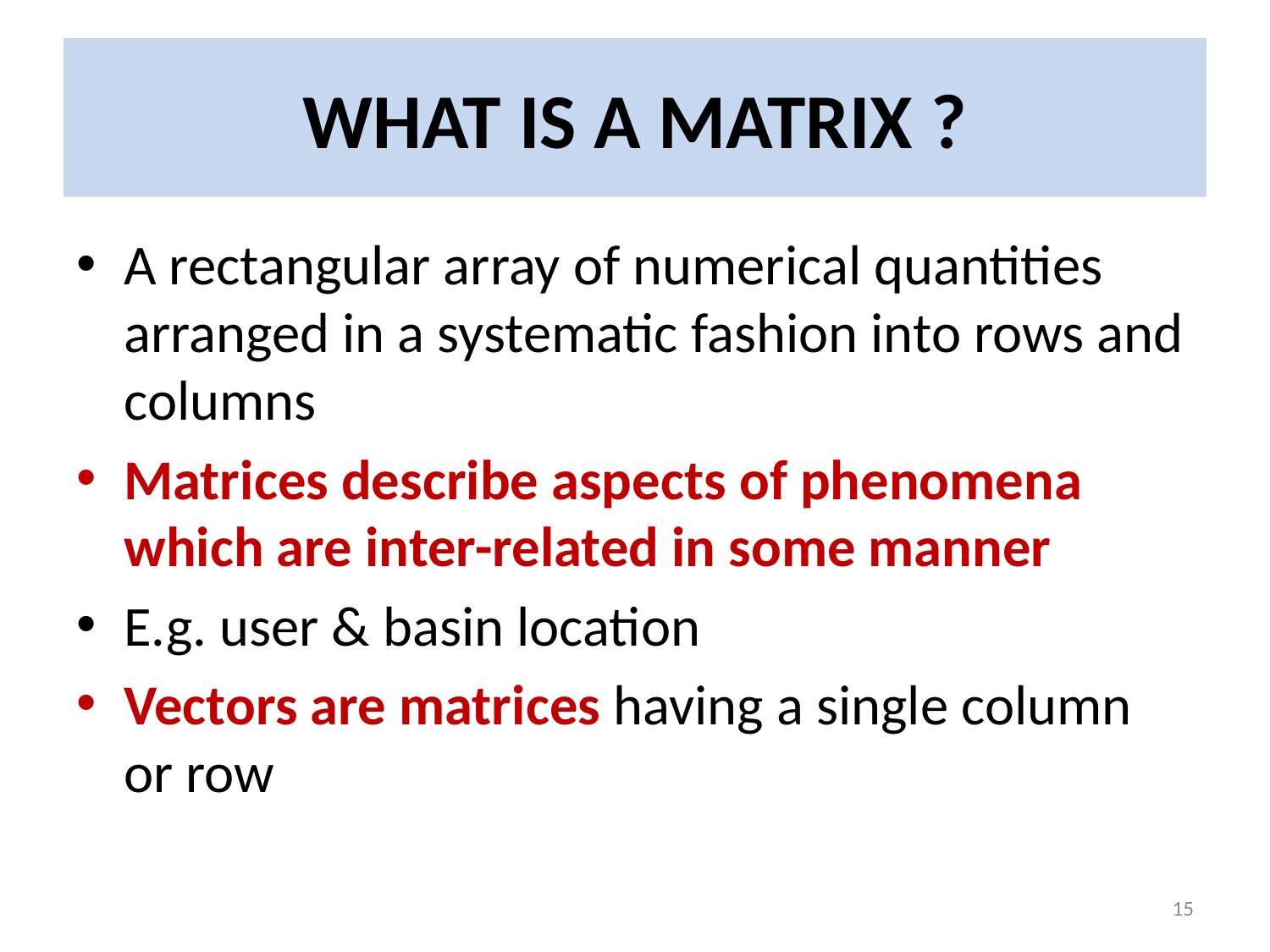

# WHAT IS A MATRIX ?
A rectangular array of numerical quantities arranged in a systematic fashion into rows and columns
Matrices describe aspects of phenomena which are inter-related in some manner
E.g. user & basin location
Vectors are matrices having a single column or row
15